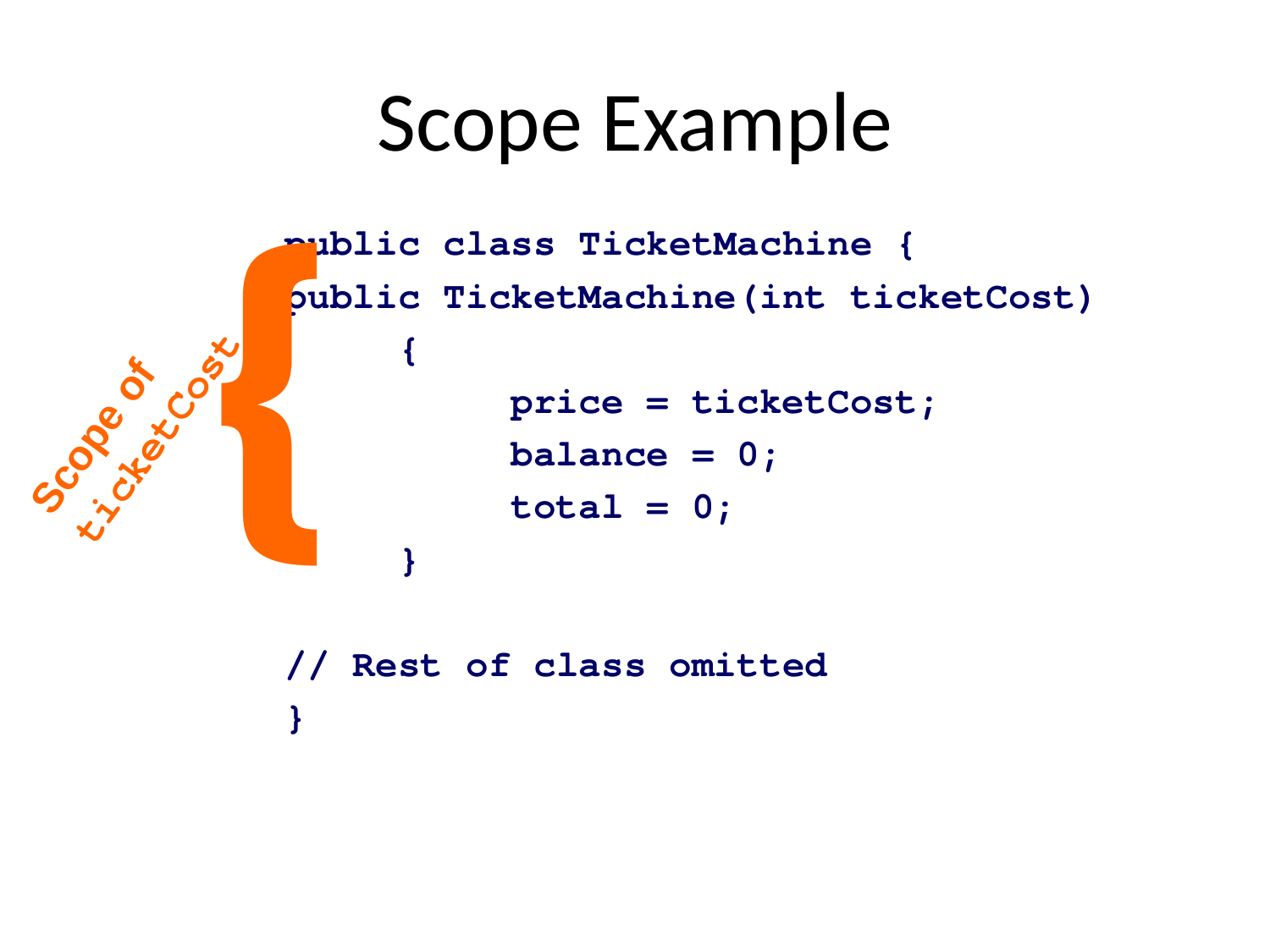

# Scope Example
{
	public class TicketMachine {
			public TicketMachine(int ticketCost)
    		{
        			price = ticketCost;
        			balance = 0;
        			total = 0;
    		}

			// Rest of class omitted
	}

Scope of
ticketCost